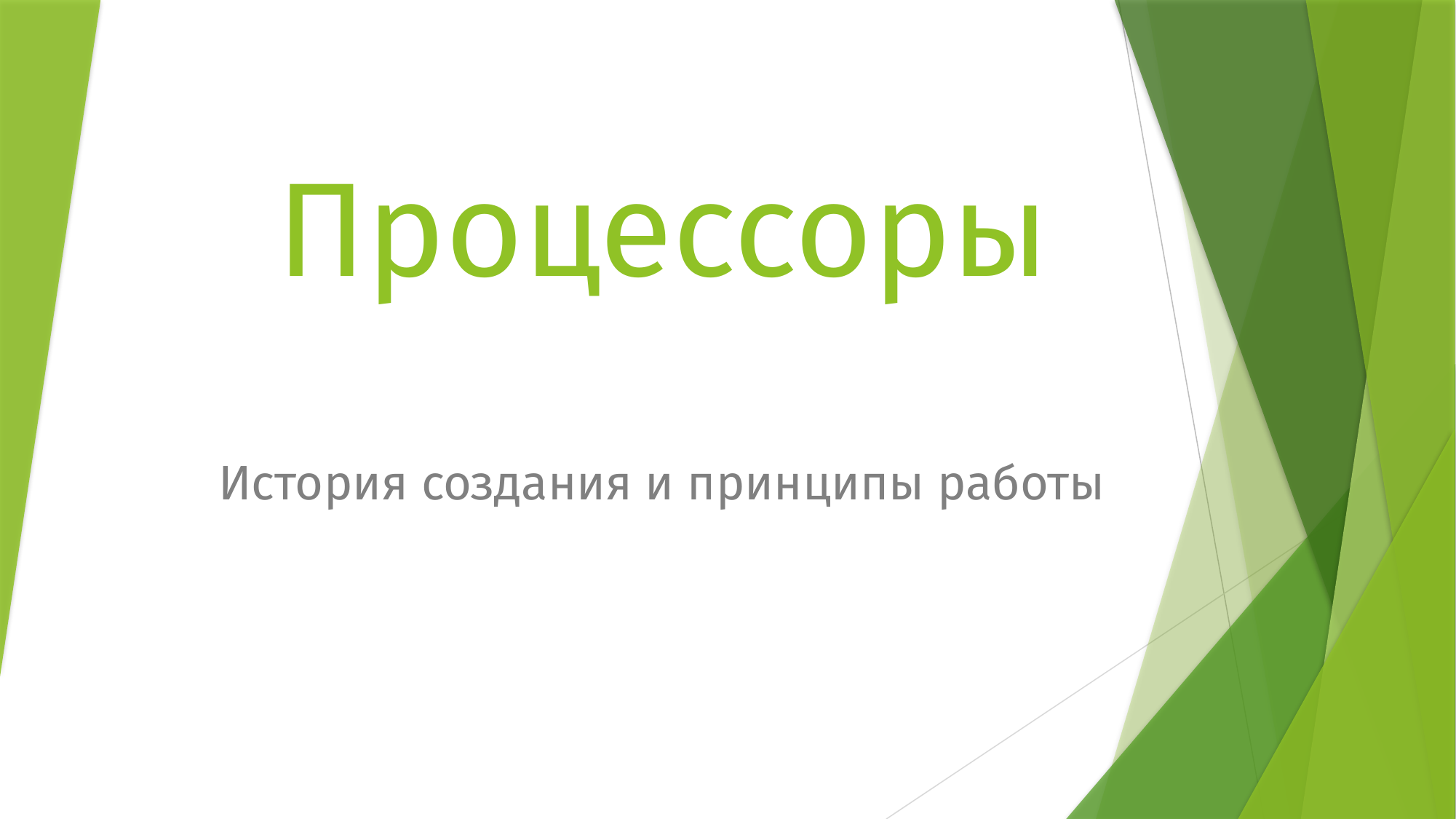

# Процессоры
История создания и принципы работы